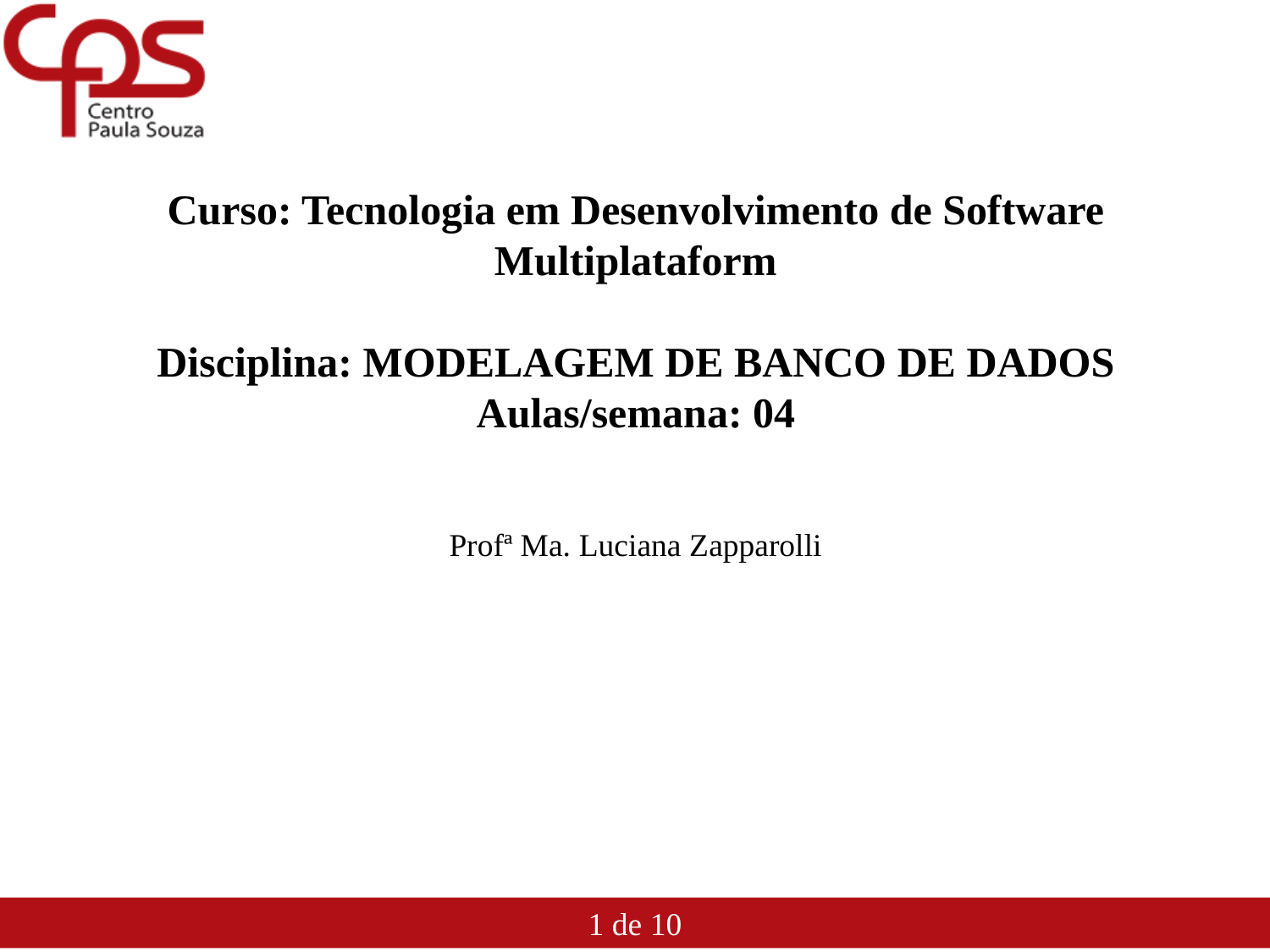

Curso: Tecnologia em Desenvolvimento de Software Multiplataform

Disciplina: MODELAGEM DE BANCO DE DADOS
Aulas/semana: 04

Profª Ma. Luciana Zapparolli
Modelagem de Dados